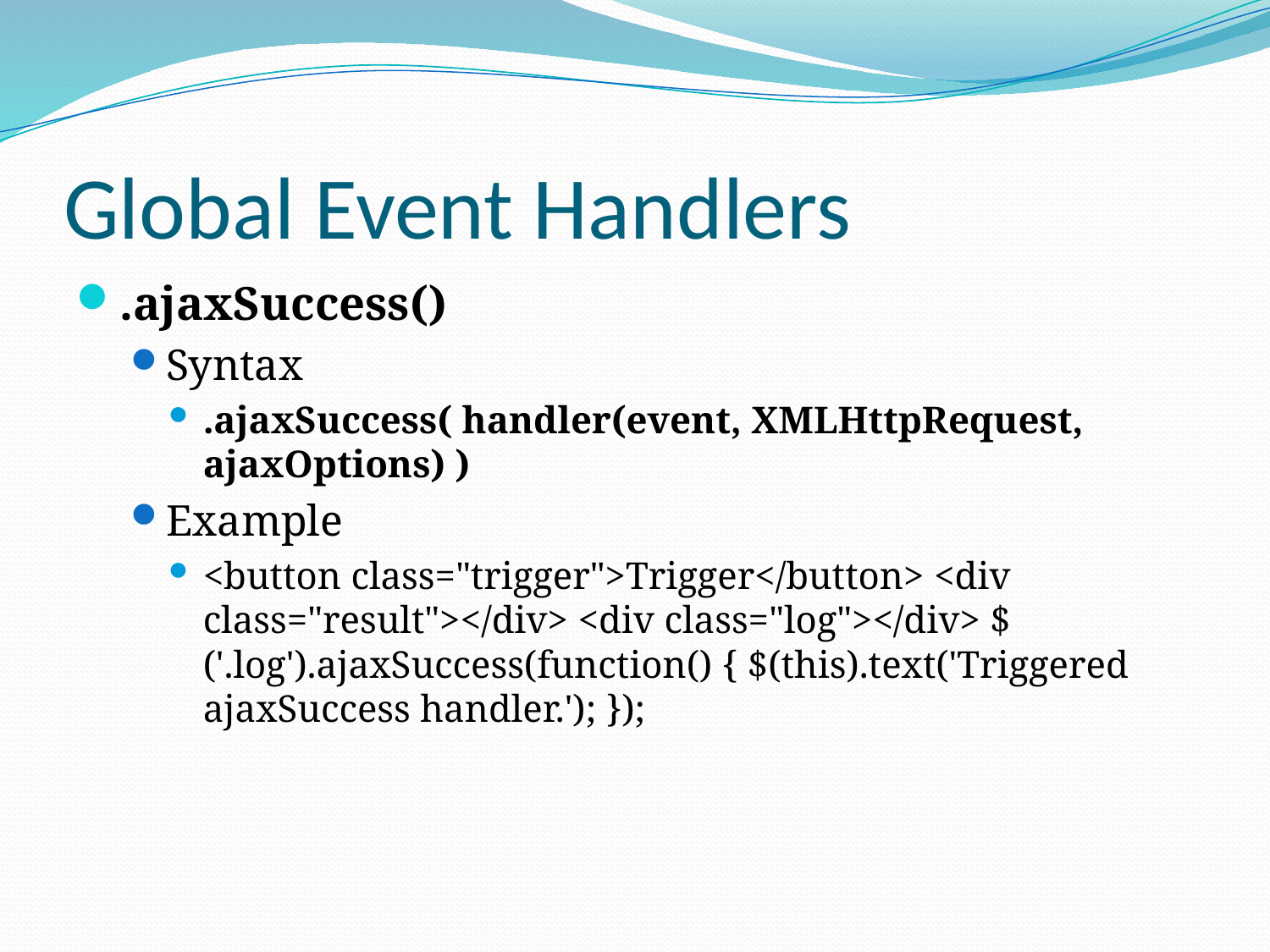

# Global Event Handlers
.ajaxSuccess()
Syntax
.ajaxSuccess( handler(event, XMLHttpRequest, ajaxOptions) )
Example
<button class="trigger">Trigger</button> <div class="result"></div> <div class="log"></div> $('.log').ajaxSuccess(function() { $(this).text('Triggered ajaxSuccess handler.'); });